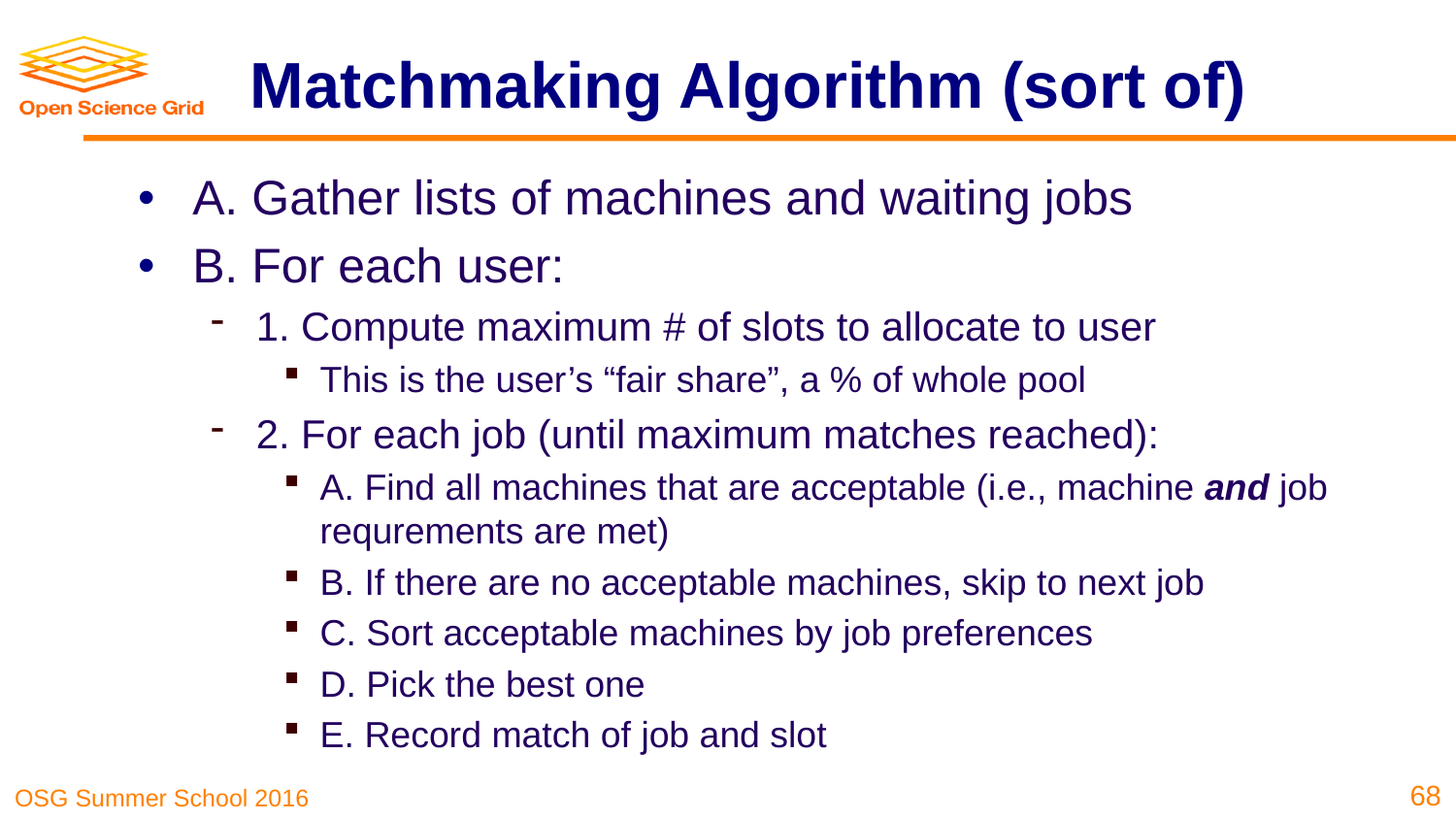

# Matchmaking Algorithm (sort of)
A. Gather lists of machines and waiting jobs
B. For each user:
1. Compute maximum # of slots to allocate to user
This is the user’s “fair share”, a % of whole pool
2. For each job (until maximum matches reached):
A. Find all machines that are acceptable (i.e., machine and job requrements are met)
B. If there are no acceptable machines, skip to next job
C. Sort acceptable machines by job preferences
D. Pick the best one
E. Record match of job and slot
68